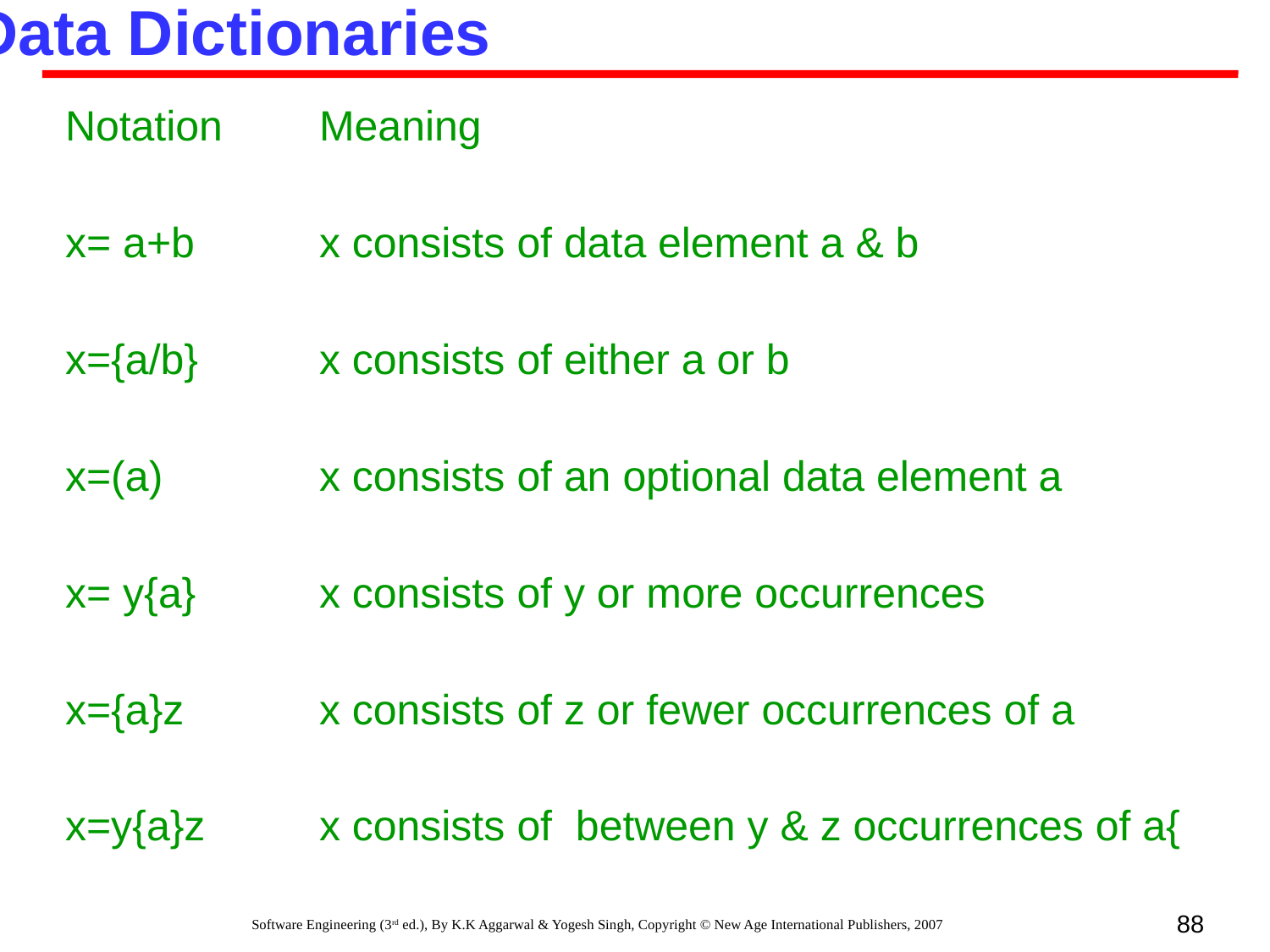

Data Dictionaries

Notation 	Meaning

x= a+b	x consists of data element a & b

x={a/b}	x consists of either a or b

x=(a)		x consists of an optional data element a

x= y{a}	x consists of y or more occurrences

x={a}z		x consists of z or fewer occurrences of a

x=y{a}z	x consists of  between y & z occurrences of a{

88